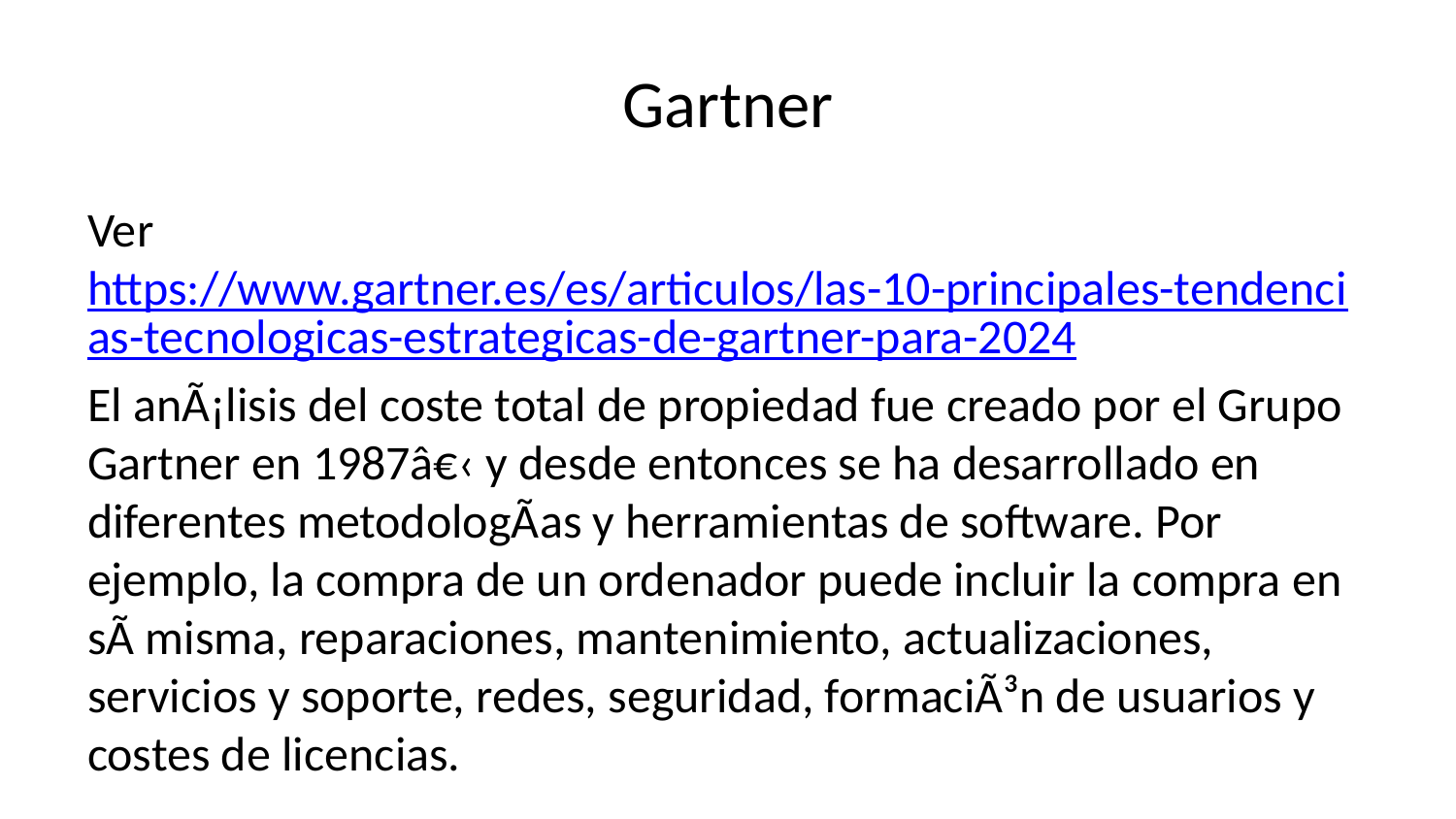

# Gartner
Ver https://www.gartner.es/es/articulos/las-10-principales-tendencias-tecnologicas-estrategicas-de-gartner-para-2024
El anÃ¡lisis del coste total de propiedad fue creado por el Grupo Gartner en 1987â€‹ y desde entonces se ha desarrollado en diferentes metodologÃ­as y herramientas de software. Por ejemplo, la compra de un ordenador puede incluir la compra en sÃ­ misma, reparaciones, mantenimiento, actualizaciones, servicios y soporte, redes, seguridad, formaciÃ³n de usuarios y costes de licencias.